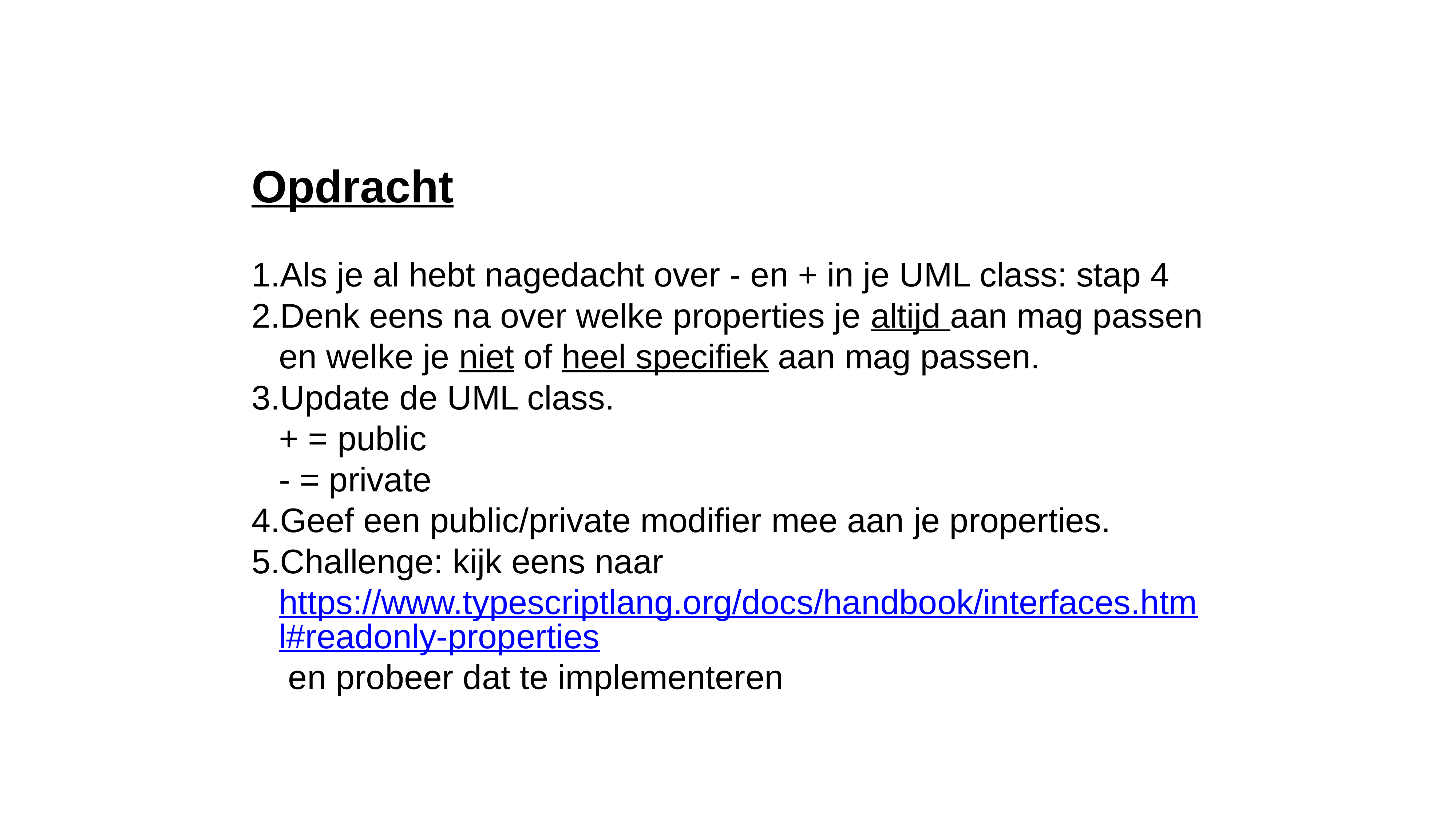

Opdracht

Als je al hebt nagedacht over - en + in je UML class: stap 4
Denk eens na over welke properties je altijd aan mag passen en welke je niet of heel specifiek aan mag passen.
Update de UML class.
+ = public
- = private
Geef een public/private modifier mee aan je properties.
Challenge: kijk eens naar https://www.typescriptlang.org/docs/handbook/interfaces.html#readonly-properties en probeer dat te implementeren